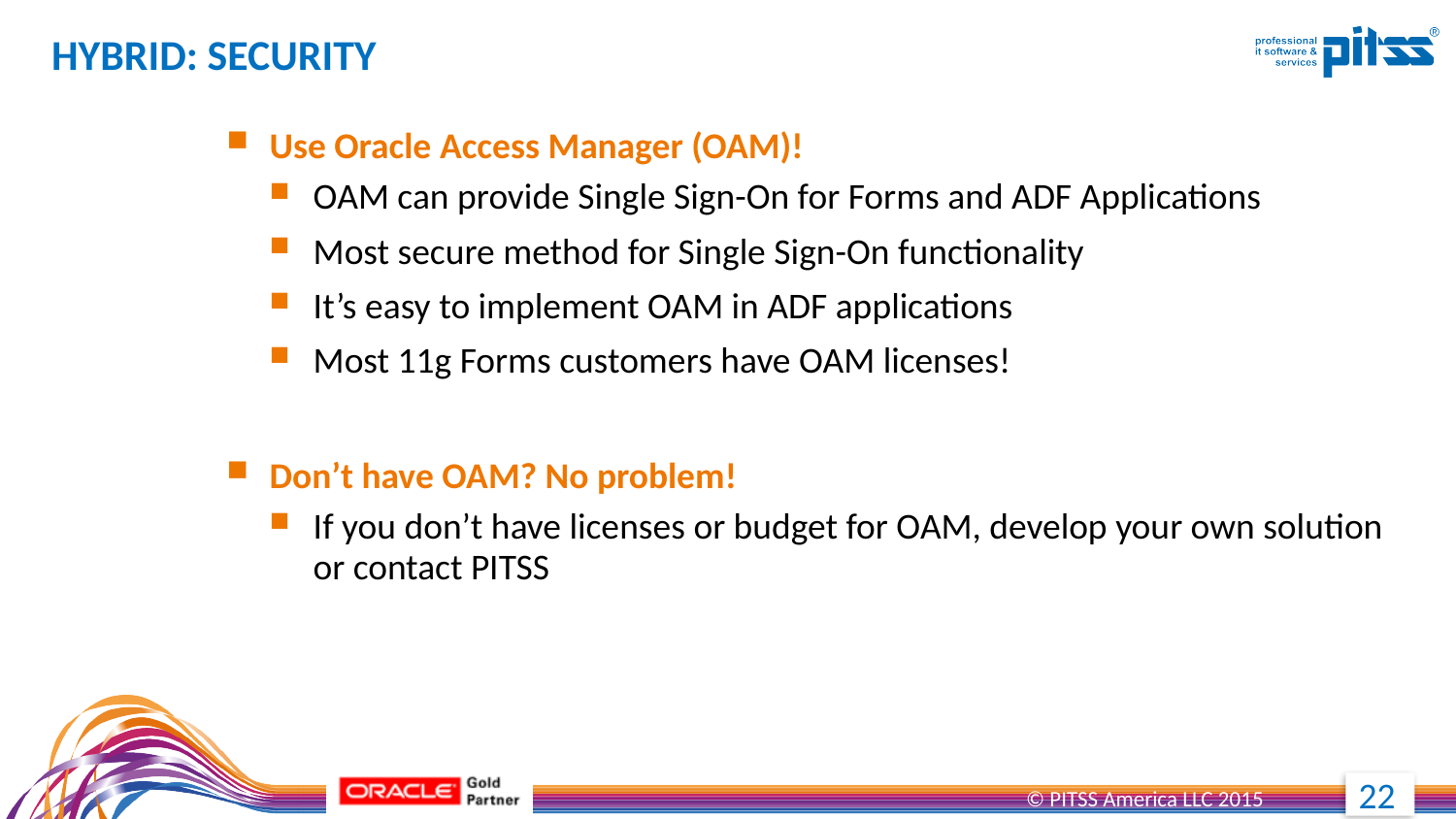

# Hybrid: Security
Use Oracle Access Manager (OAM)!
OAM can provide Single Sign-On for Forms and ADF Applications
Most secure method for Single Sign-On functionality
It’s easy to implement OAM in ADF applications
Most 11g Forms customers have OAM licenses!
Don’t have OAM? No problem!
If you don’t have licenses or budget for OAM, develop your own solution or contact PITSS